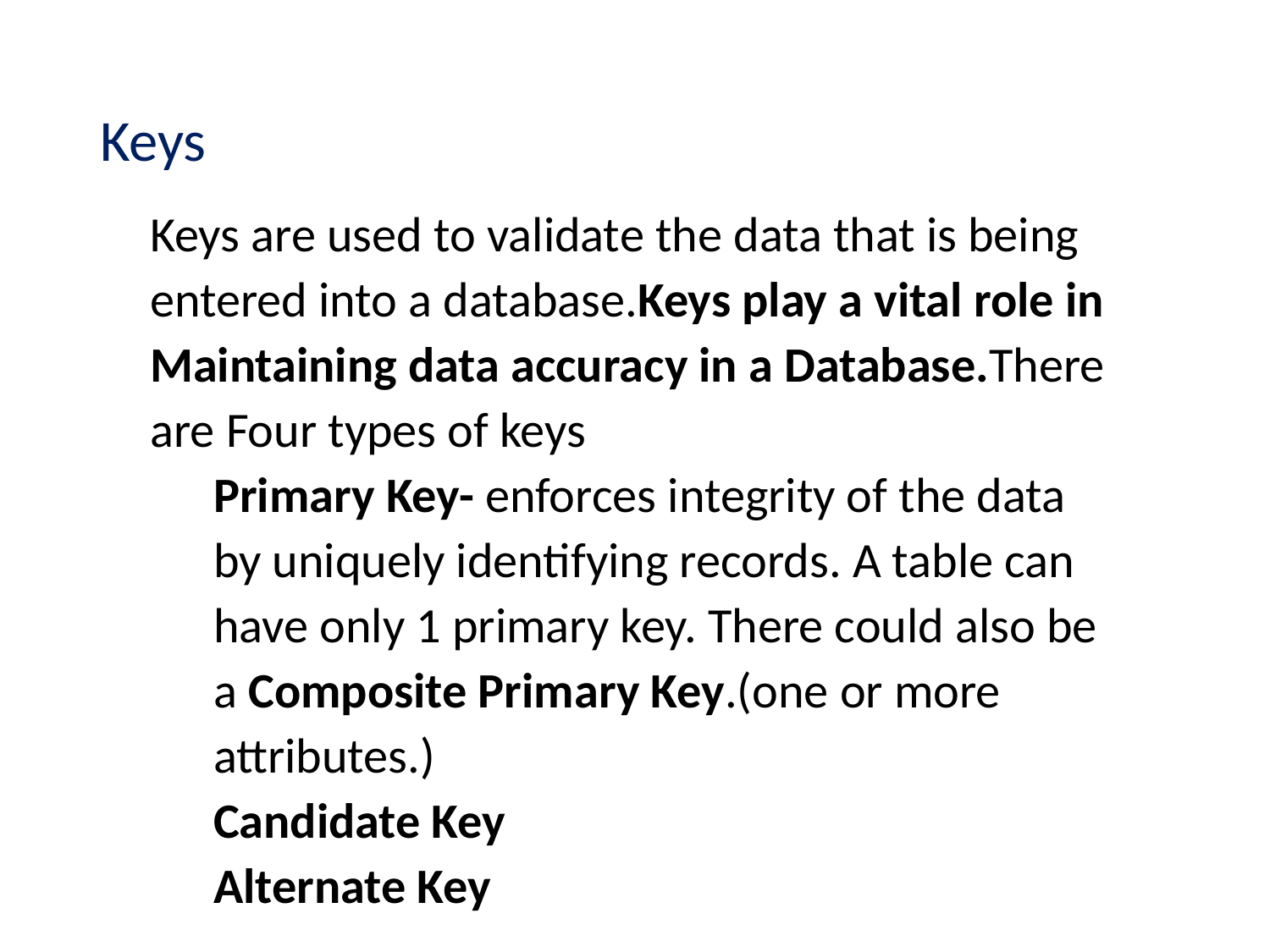

# Keys
Keys are used to validate the data that is being entered into a database.Keys play a vital role in Maintaining data accuracy in a Database.There are Four types of keys
Primary Key- enforces integrity of the data by uniquely identifying records. A table can have only 1 primary key. There could also be a Composite Primary Key.(one or more attributes.)
Candidate Key
Alternate Key